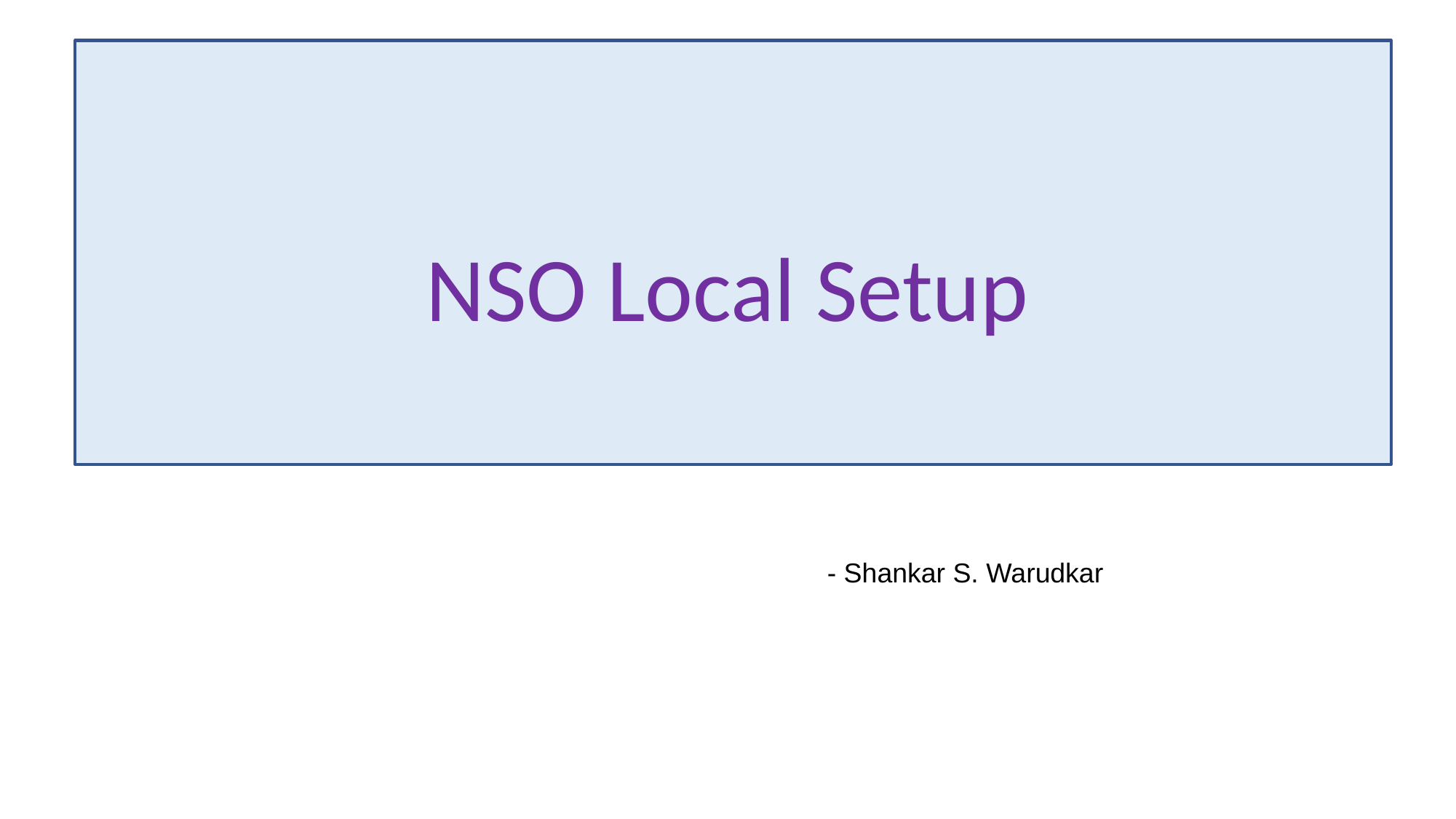

NSO Local Setup
         - Shankar S. Warudkar